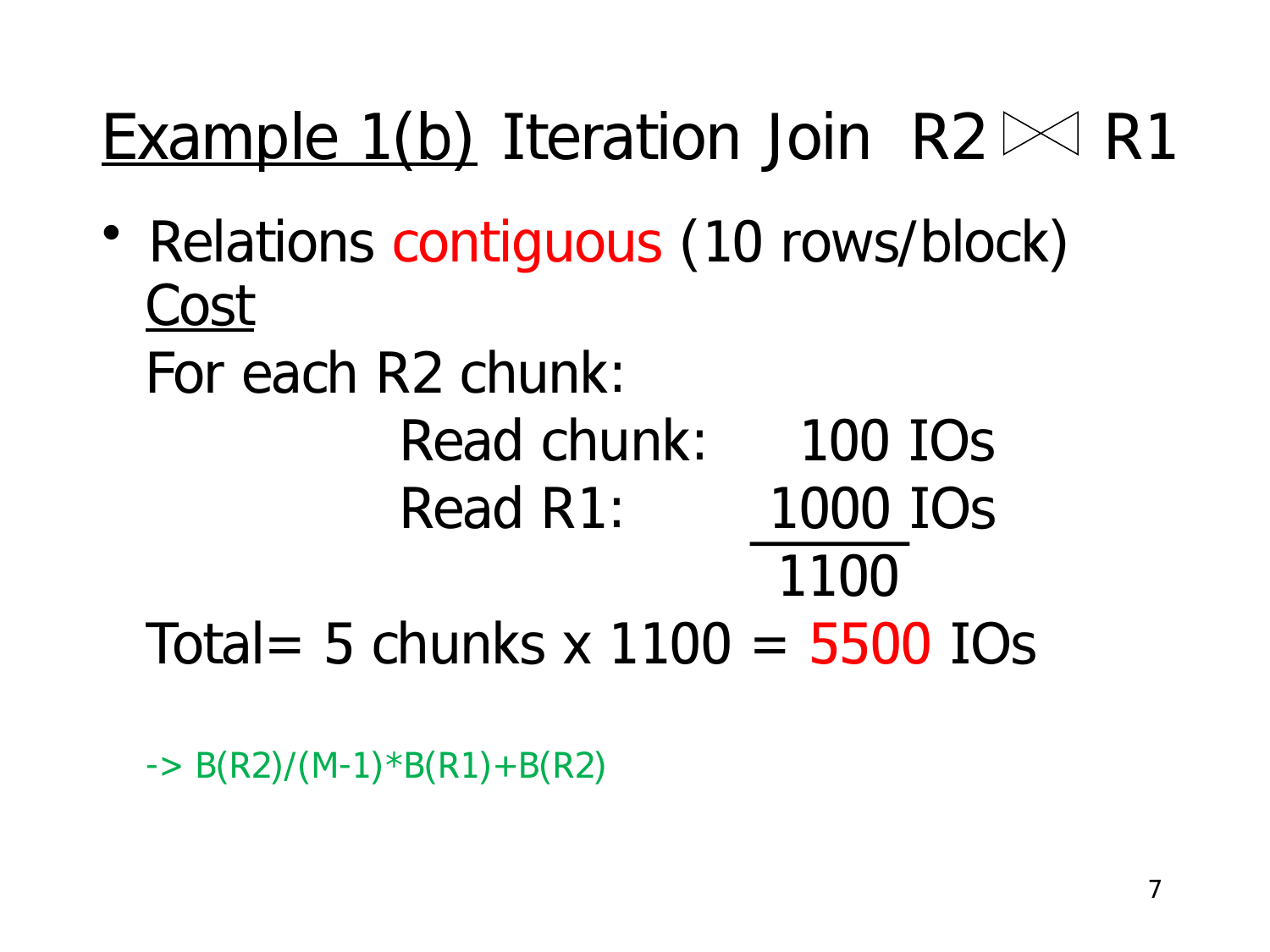

# Example 1(b)	 Iteration Join  R2      R1

Relations contiguous (10 rows/block)
Cost
For each R2 chunk:
		Read chunk:     100 IOs
		Read R1:        1000 IOs
				       1100
Total= 5 chunks x 1100 = 5500 IOs

-> B(R2)/(M-1)*B(R1)+B(R2)

7